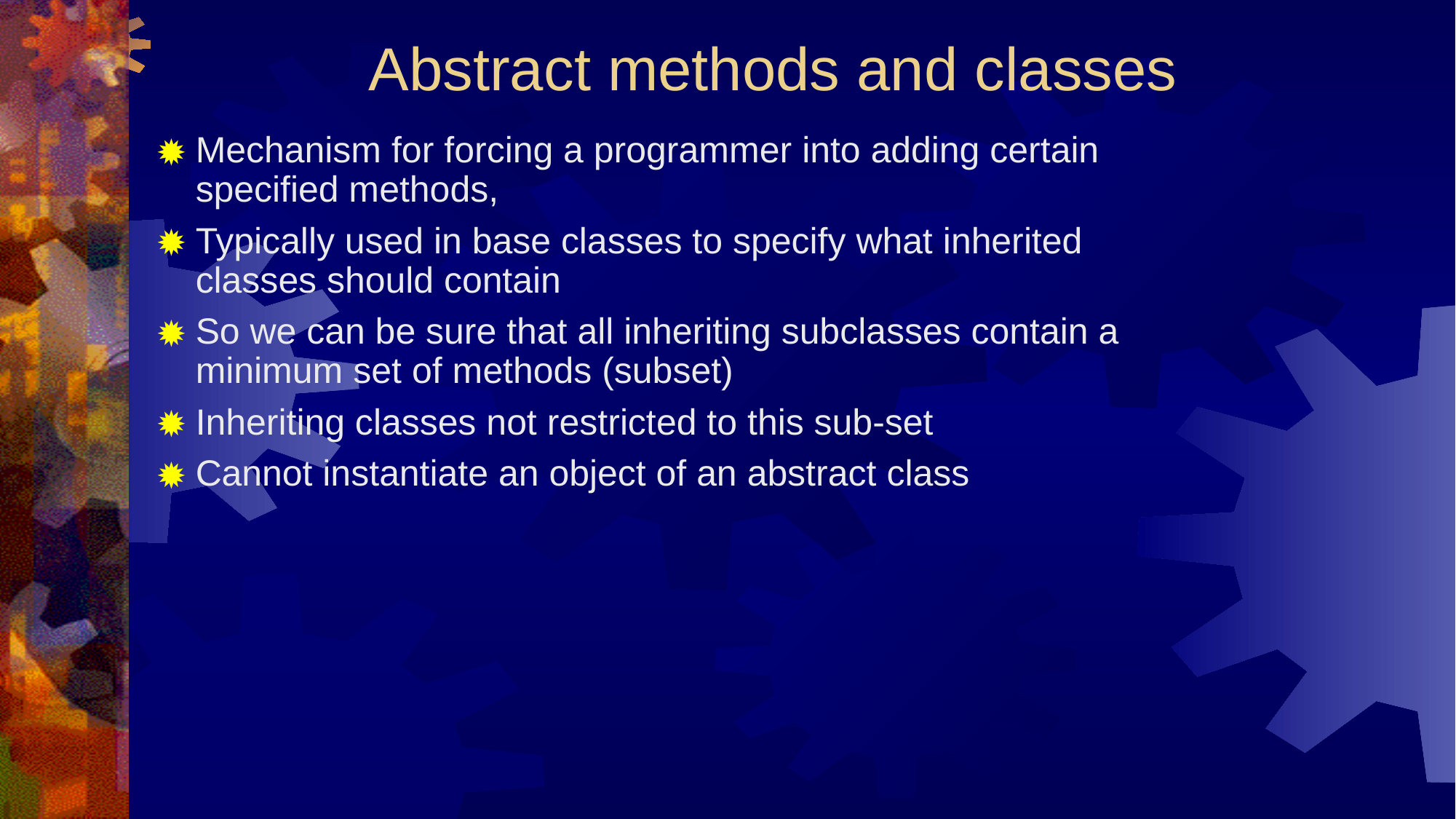

# Abstract methods and classes
Mechanism for forcing a programmer into adding certain specified methods,
Typically used in base classes to specify what inherited classes should contain
So we can be sure that all inheriting subclasses contain a minimum set of methods (subset)
Inheriting classes not restricted to this sub-set
Cannot instantiate an object of an abstract class